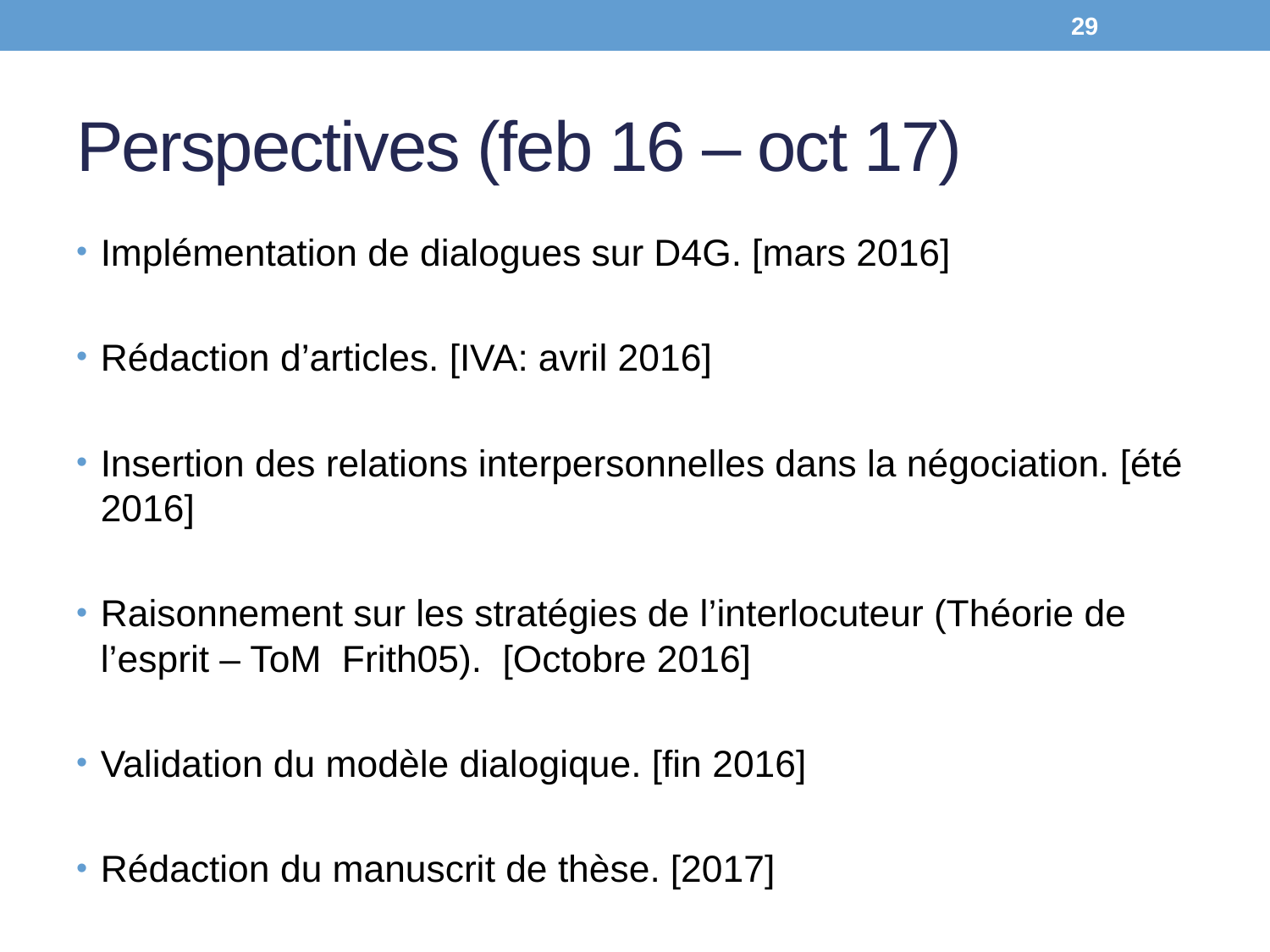

29
# Perspectives (feb 16 – oct 17)
Implémentation de dialogues sur D4G. [mars 2016]

Rédaction d’articles. [IVA: avril 2016]

Insertion des relations interpersonnelles dans la négociation. [été 2016]

Raisonnement sur les stratégies de l’interlocuteur (Théorie de l’esprit – ToM  Frith05).  [Octobre 2016]

Validation du modèle dialogique. [fin 2016]

Rédaction du manuscrit de thèse. [2017]